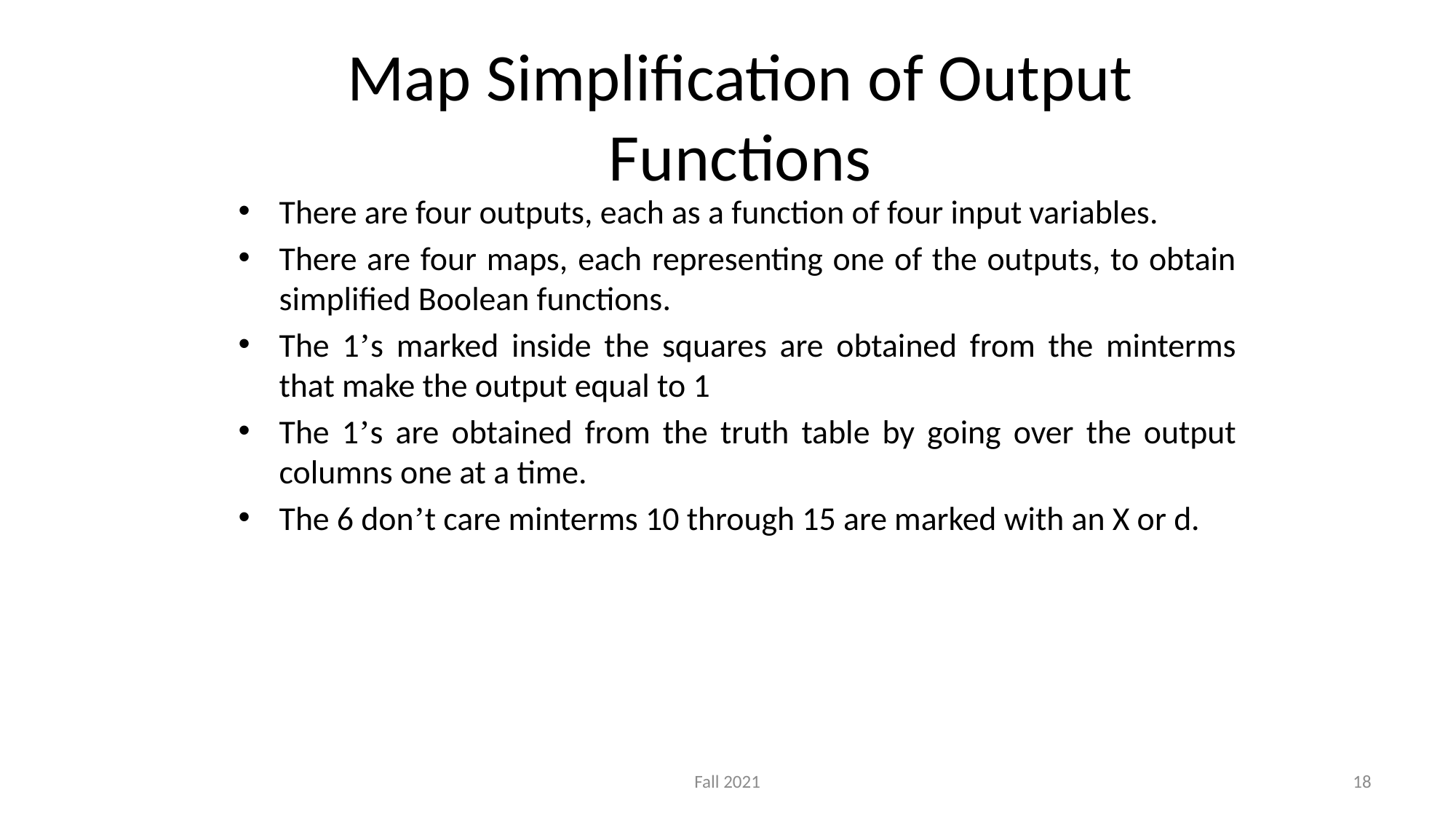

# Map Simplification of Output Functions
There are four outputs, each as a function of four input variables.
There are four maps, each representing one of the outputs, to obtain simplified Boolean functions.
The 1’s marked inside the squares are obtained from the minterms that make the output equal to 1
The 1’s are obtained from the truth table by going over the output columns one at a time.
The 6 don’t care minterms 10 through 15 are marked with an X or d.
Fall 2021
18